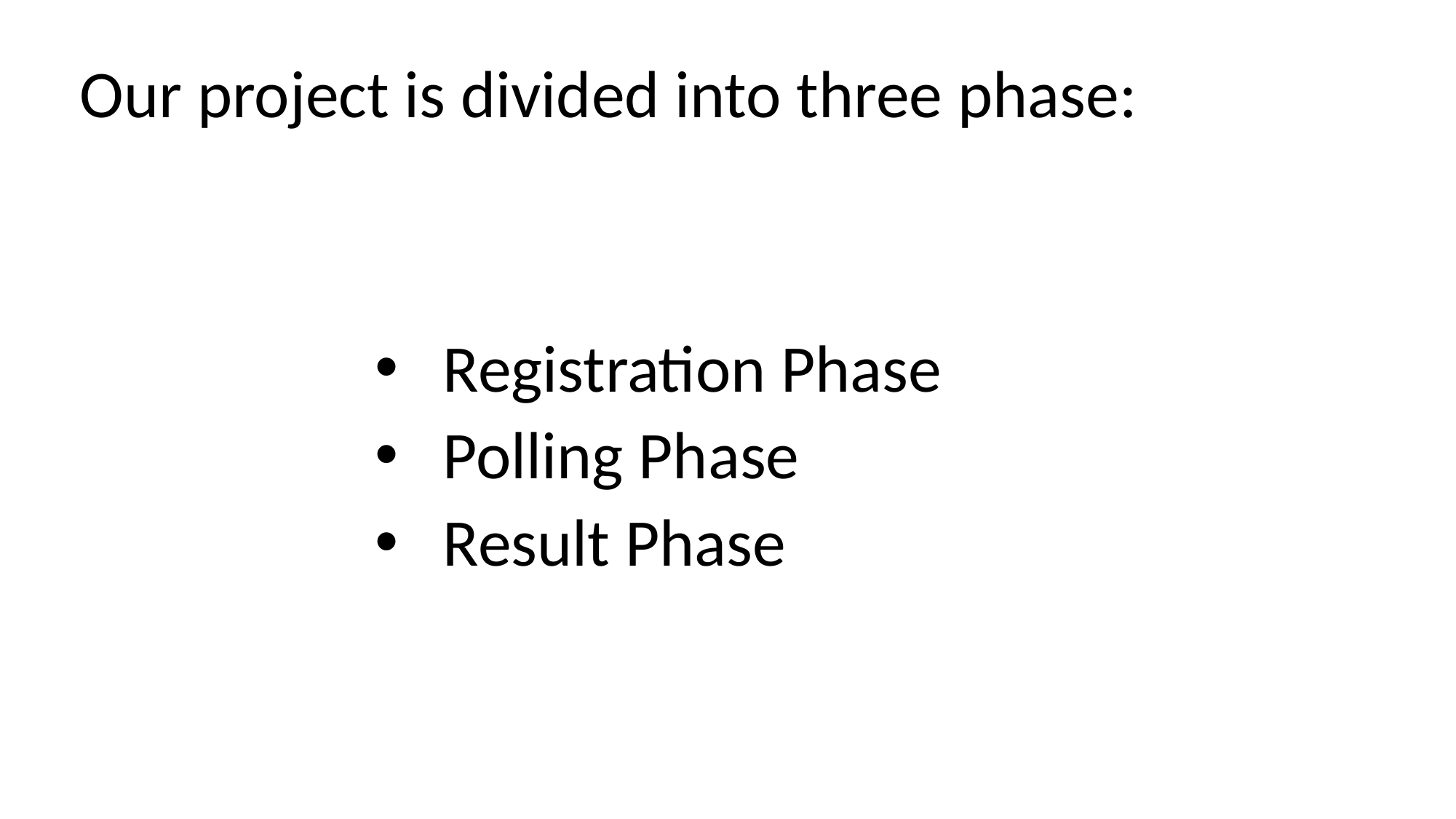

# Our project is divided into three phase:
Registration Phase
Polling Phase
Result Phase